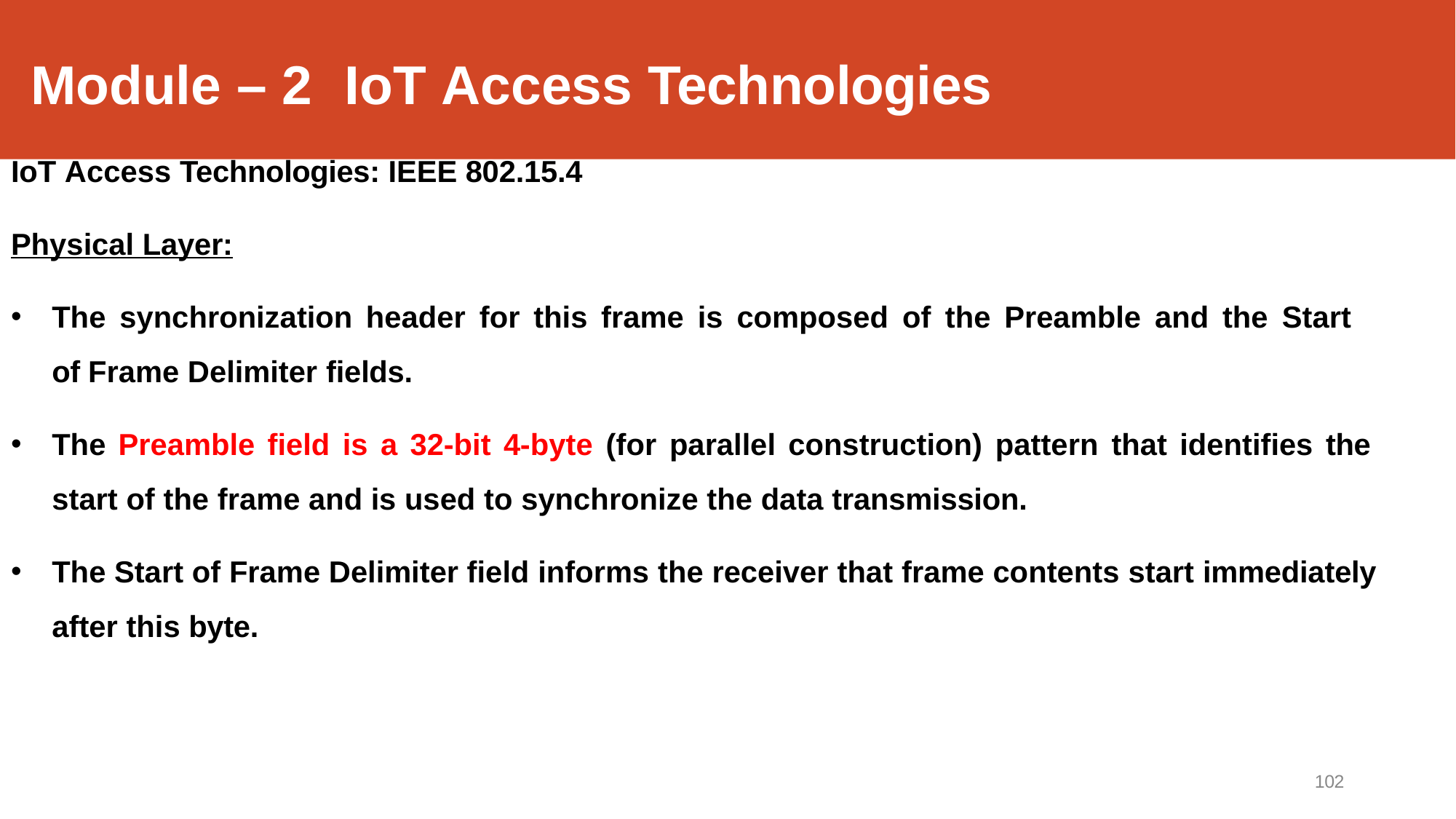

# Module – 2	IoT Access Technologies
IoT Access Technologies: IEEE 802.15.4
Physical Layer:
The synchronization header for this frame is composed of the Preamble and the Start of Frame Delimiter fields.
The Preamble field is a 32-bit 4-byte (for parallel construction) pattern that identifies the start of the frame and is used to synchronize the data transmission.
The Start of Frame Delimiter field informs the receiver that frame contents start immediately
after this byte.
102